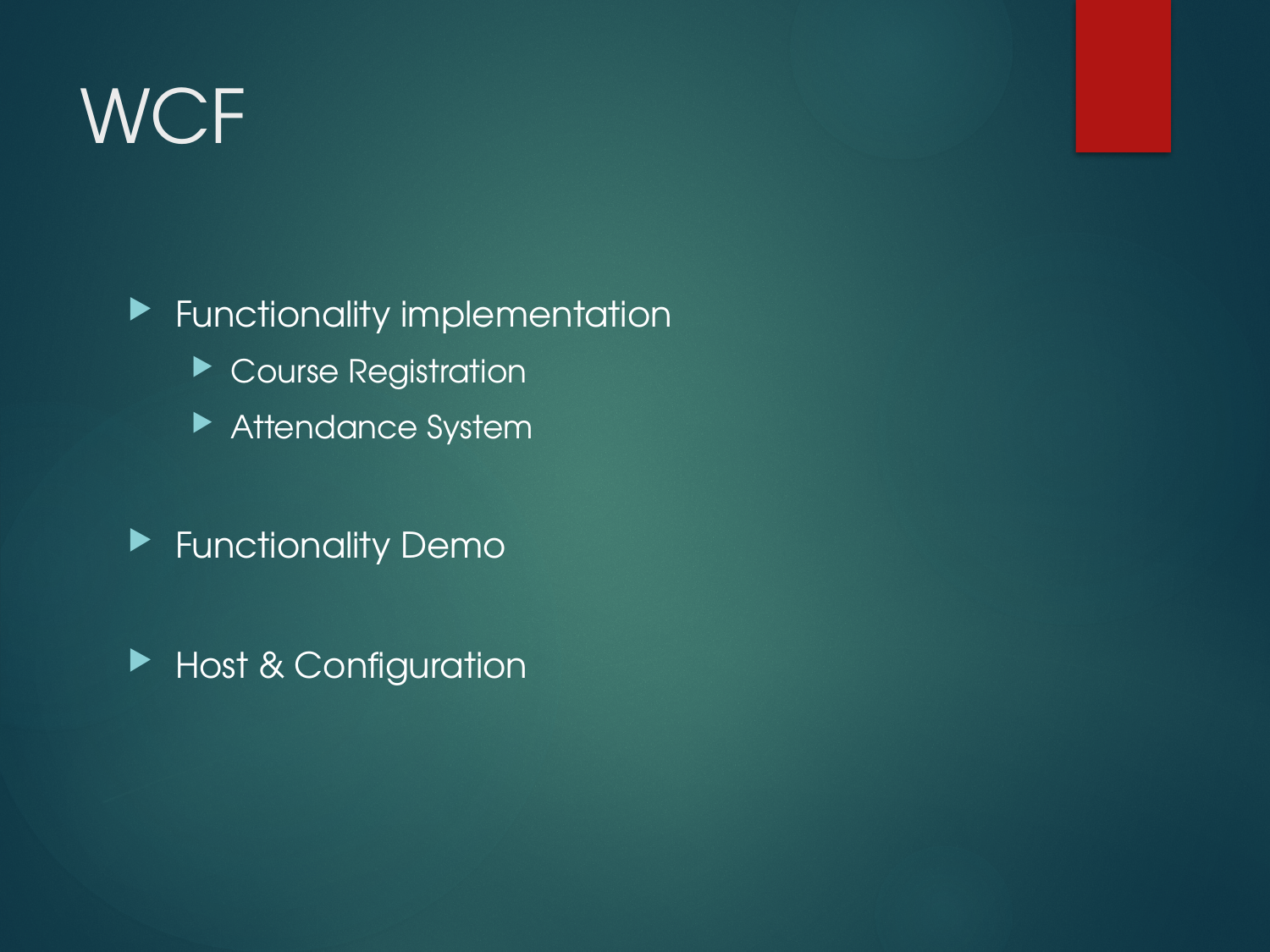

# WCF
Functionality implementation
Course Registration
Attendance System

Functionality Demo

Host & Configuration